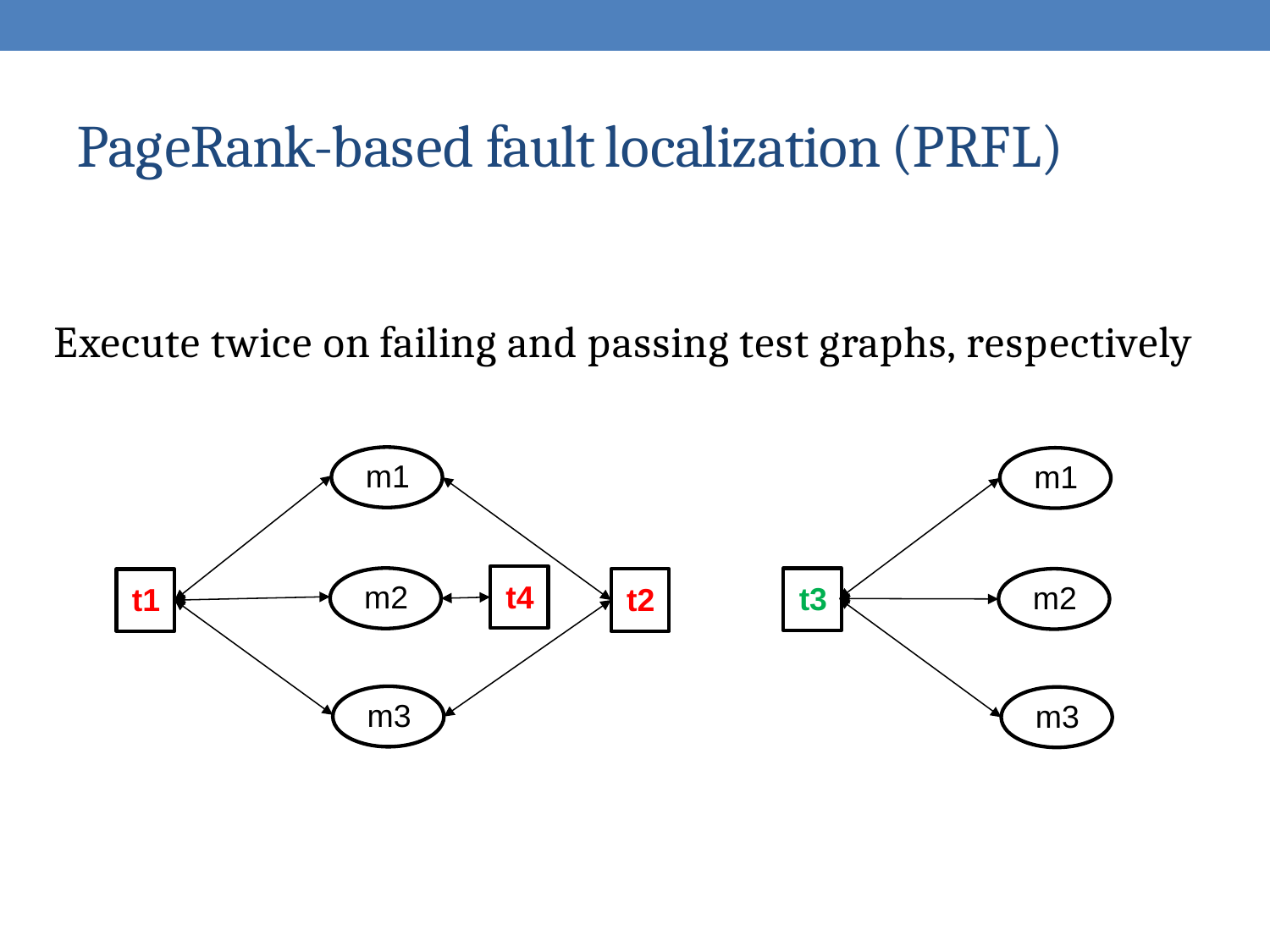

78
# PageRank-based fault localization (PRFL)

Execute twice on failing and passing test graphs, respectively

m1

t4

m2

t2

t1

m3

m1

t3

m2

m3